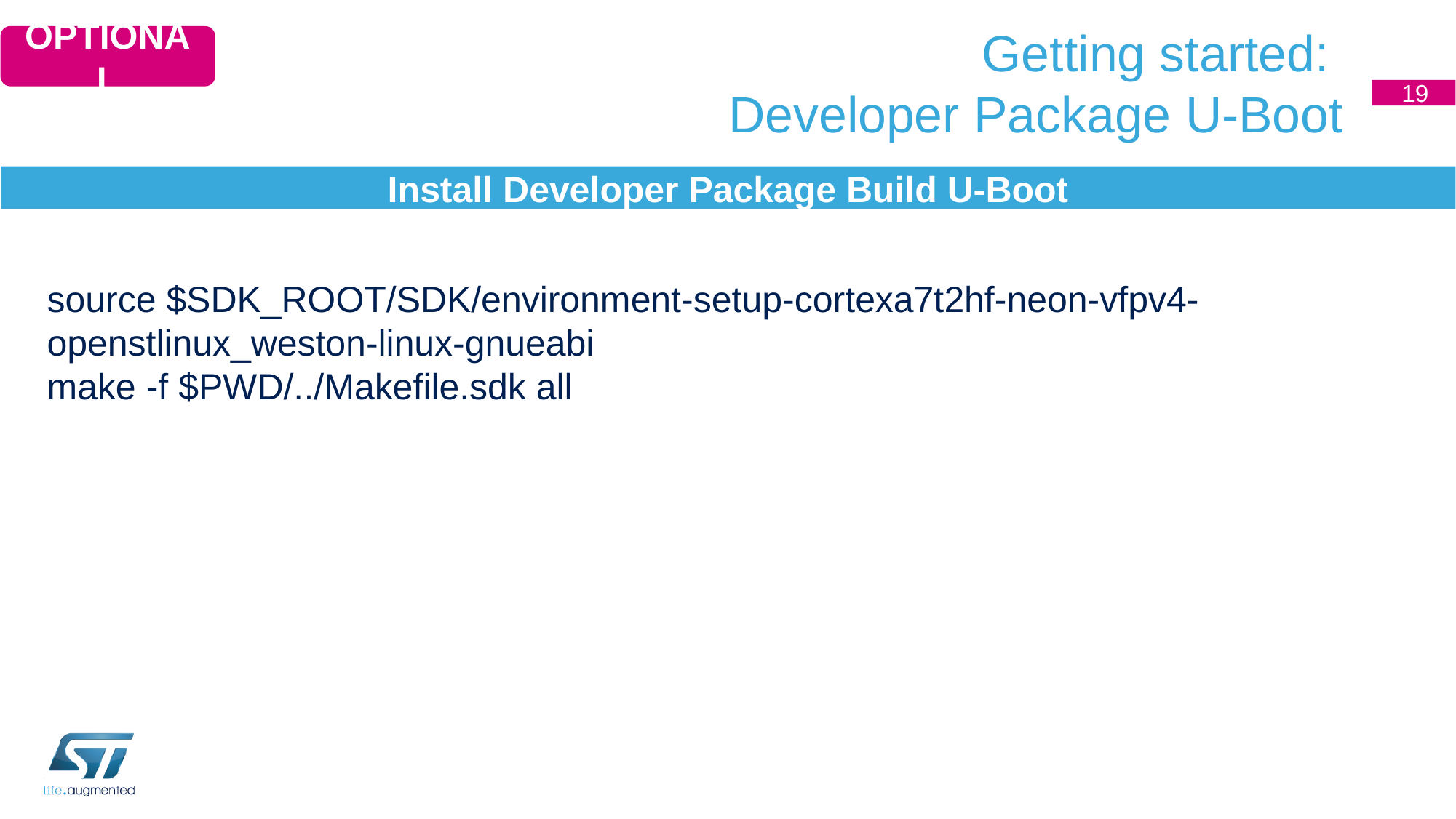

# Getting started: Developer Package U-Boot
OPTIONAL
19
Install Developer Package Build U-Boot

source $SDK_ROOT/SDK/environment-setup-cortexa7t2hf-neon-vfpv4-openstlinux_weston-linux-gnueabi
make -f $PWD/../Makefile.sdk all